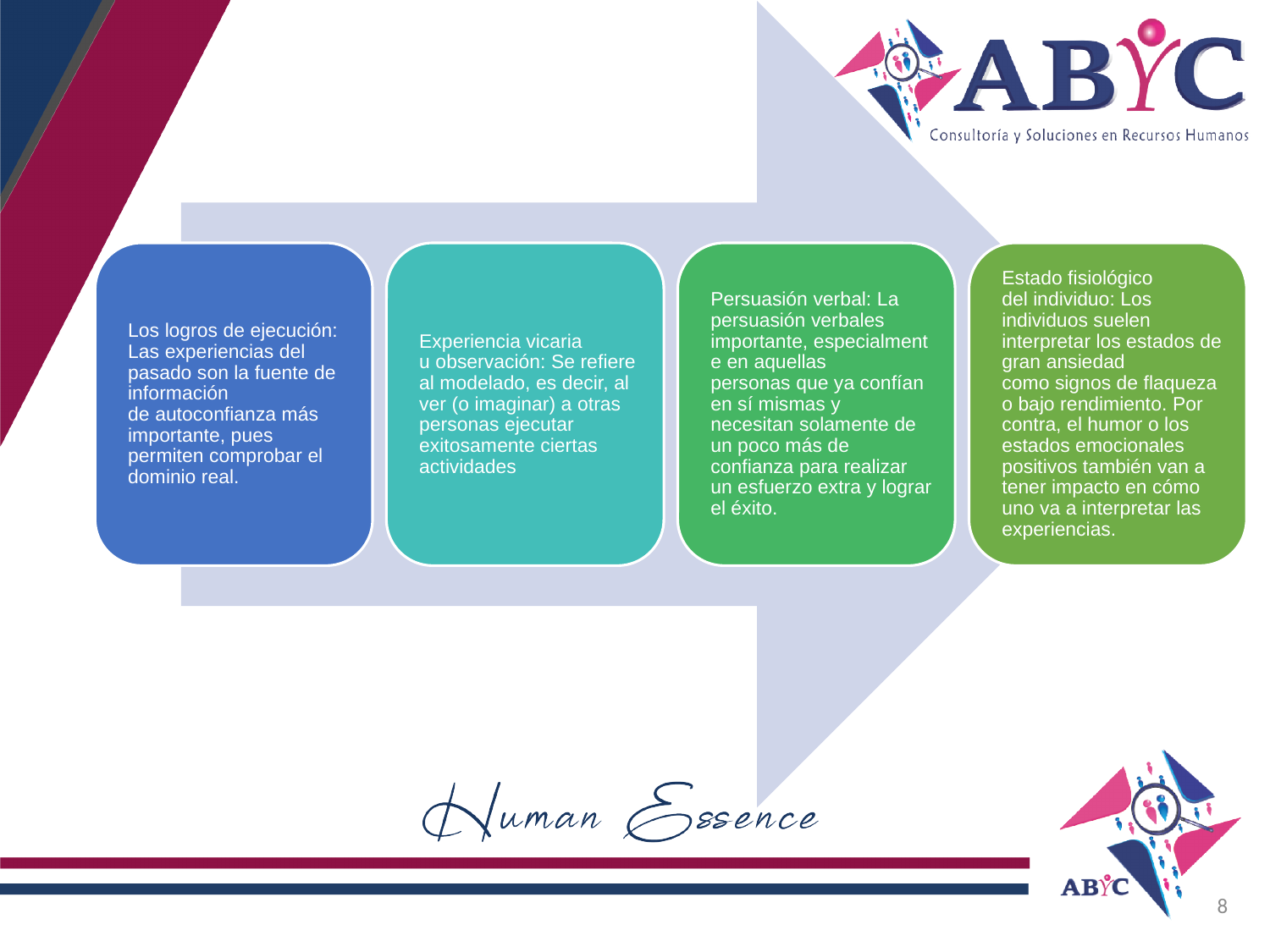

Los logros de ejecución: Las experiencias del pasado son la fuente de información de autoconfianza más importante, pues permiten comprobar el dominio real.
Experiencia vicaria u observación: Se refiere al modelado, es decir, al ver (o imaginar) a otras personas ejecutar exitosamente ciertas actividades
Persuasión verbal: La persuasión verbales importante, especialmente en aquellas personas que ya confían en sí mismas y necesitan solamente de un poco más de confianza para realizar un esfuerzo extra y lograr el éxito.
Estado fisiológico del individuo: Los individuos suelen interpretar los estados de gran ansiedad como signos de flaqueza o bajo rendimiento. Por contra, el humor o los estados emocionales positivos también van a tener impacto en cómo uno va a interpretar las experiencias.
8